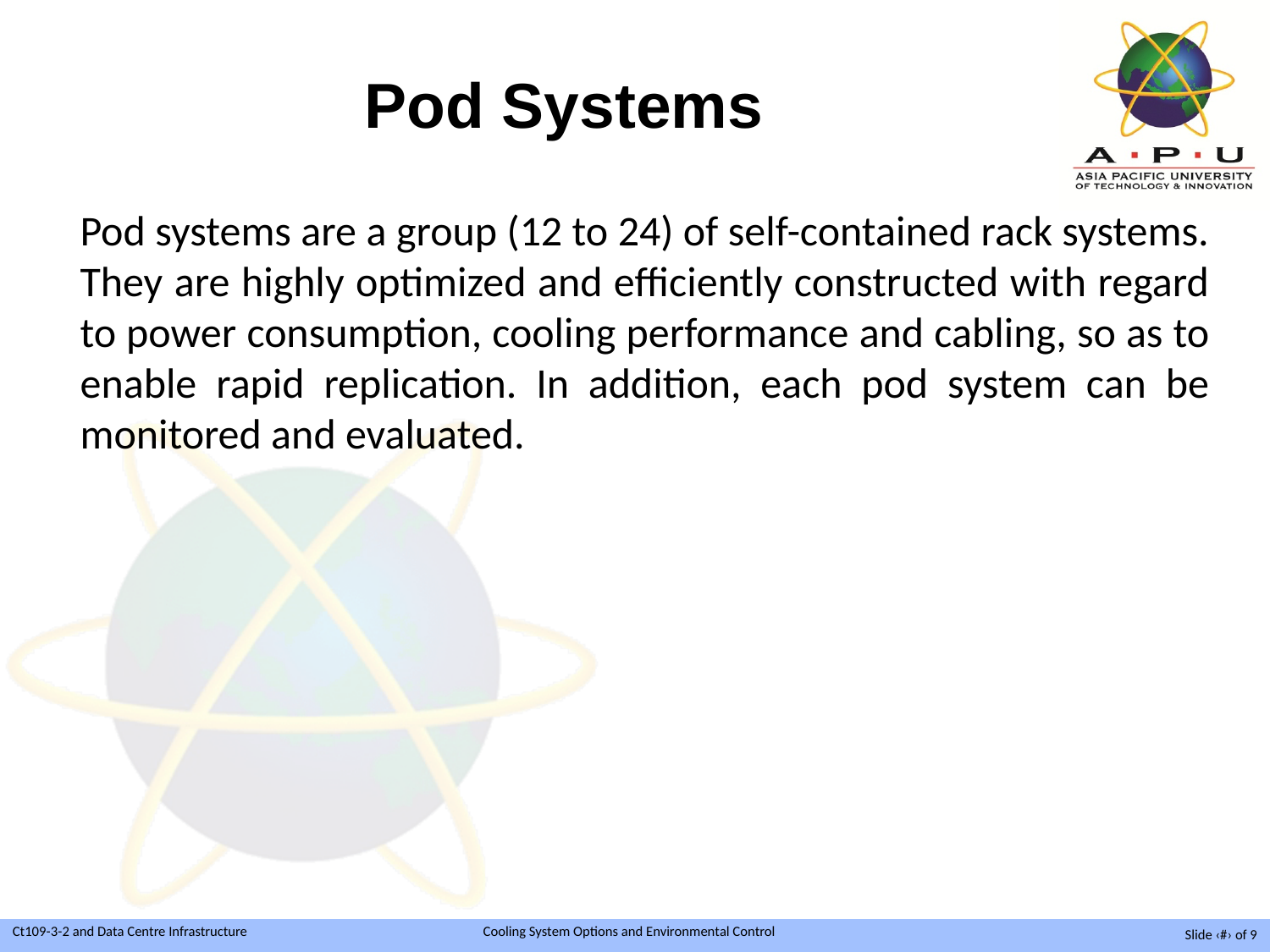

# Pod Systems
Pod systems are a group (12 to 24) of self-contained rack systems. They are highly optimized and efficiently constructed with regard to power consumption, cooling performance and cabling, so as to enable rapid replication. In addition, each pod system can be monitored and evaluated.
Slide ‹#› of 9